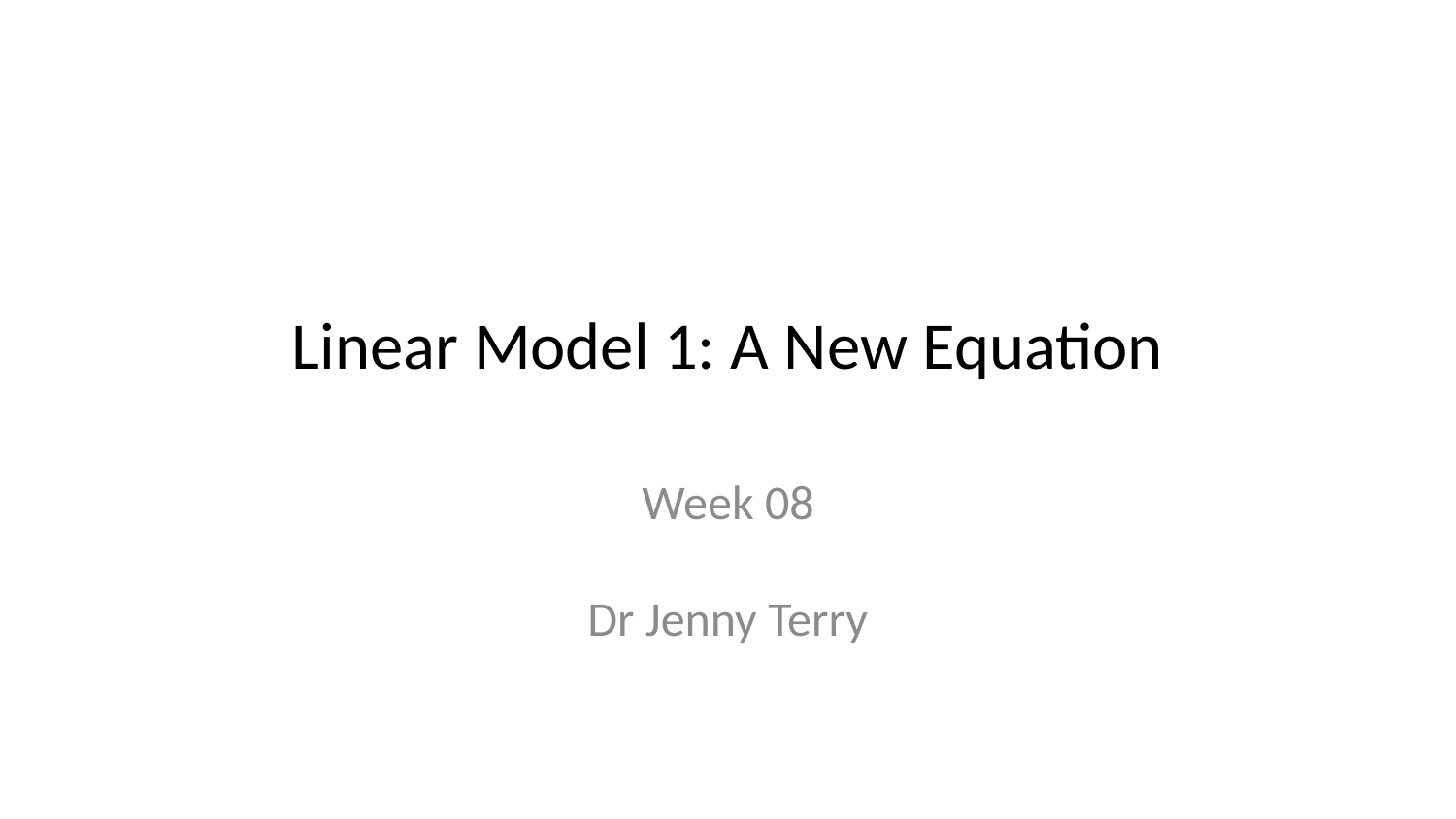

# Linear Model 1: A New Equation
Week 08
Dr Jenny Terry